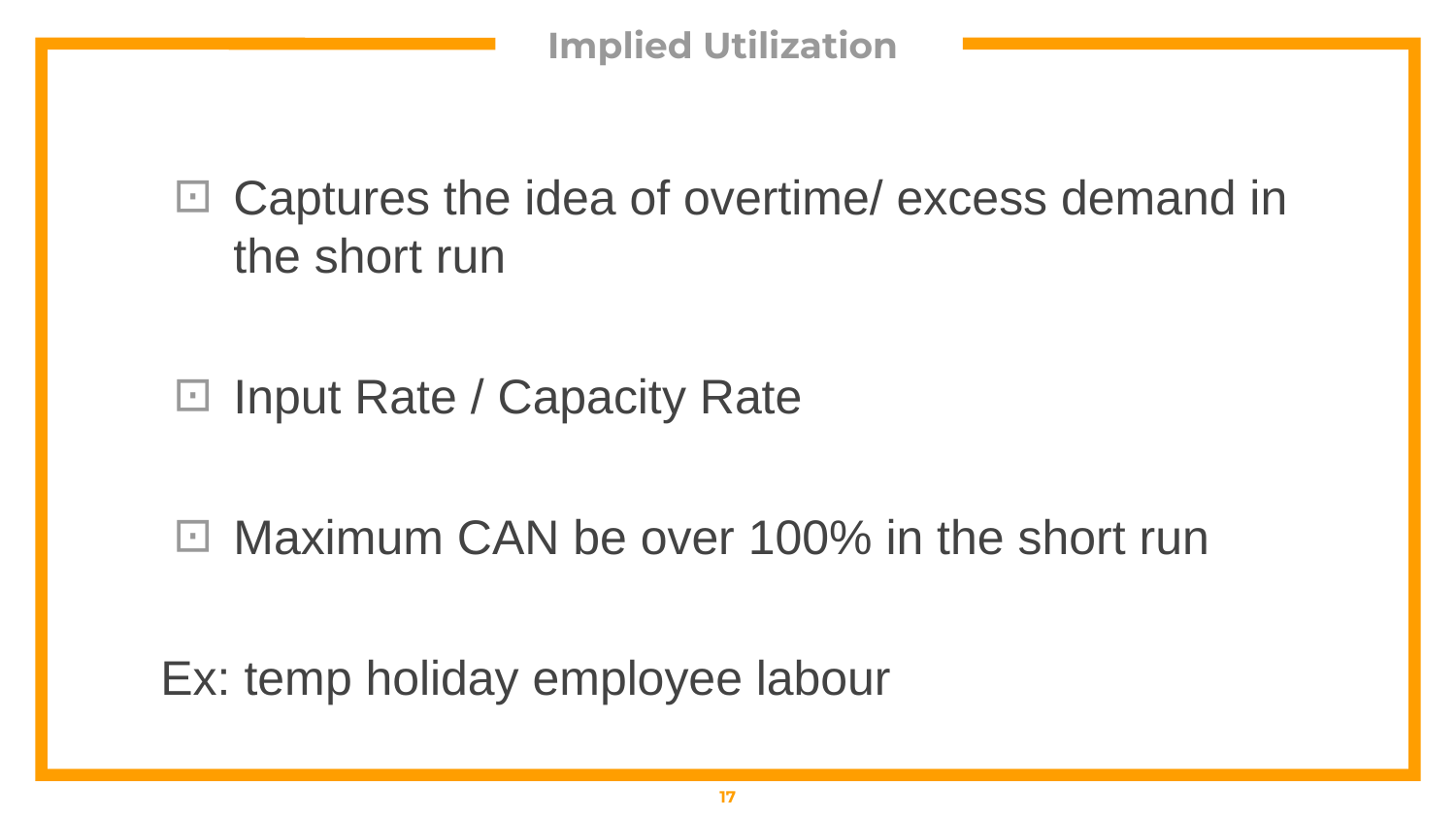

# Implied Utilization
Captures the idea of overtime/ excess demand in the short run

Input Rate / Capacity Rate

Maximum CAN be over 100% in the short run

Ex: temp holiday employee labour
17